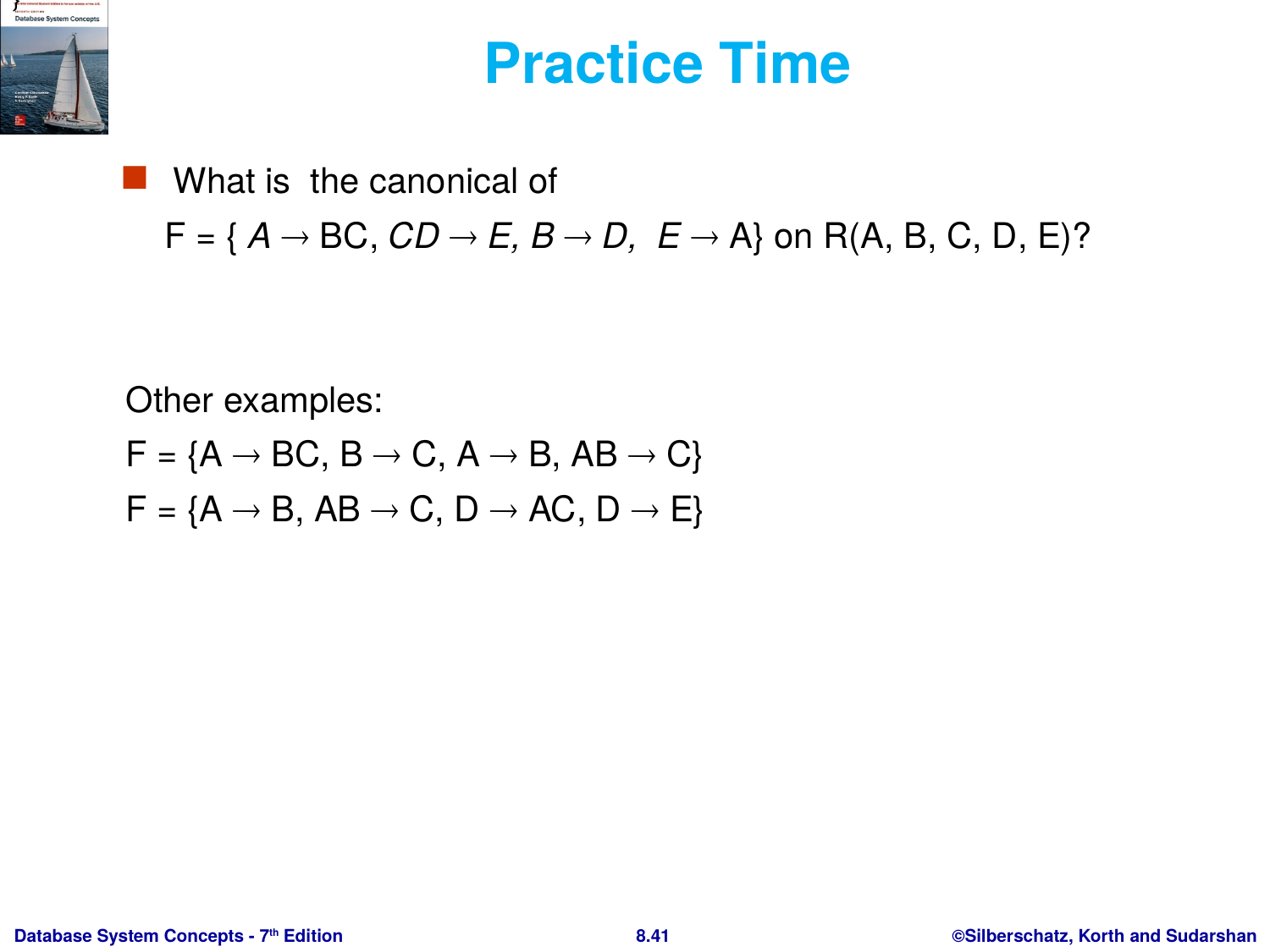

}
# Practice Time

What is  the canonical of
    F = { A → BC, CD → E, B → D,  E → A} on R(A, B, C, D, E)?

Other examples:
F = {A → BC, B → C, A → B, AB → C}
F = {A → B, AB → C, D → AC, D → E}